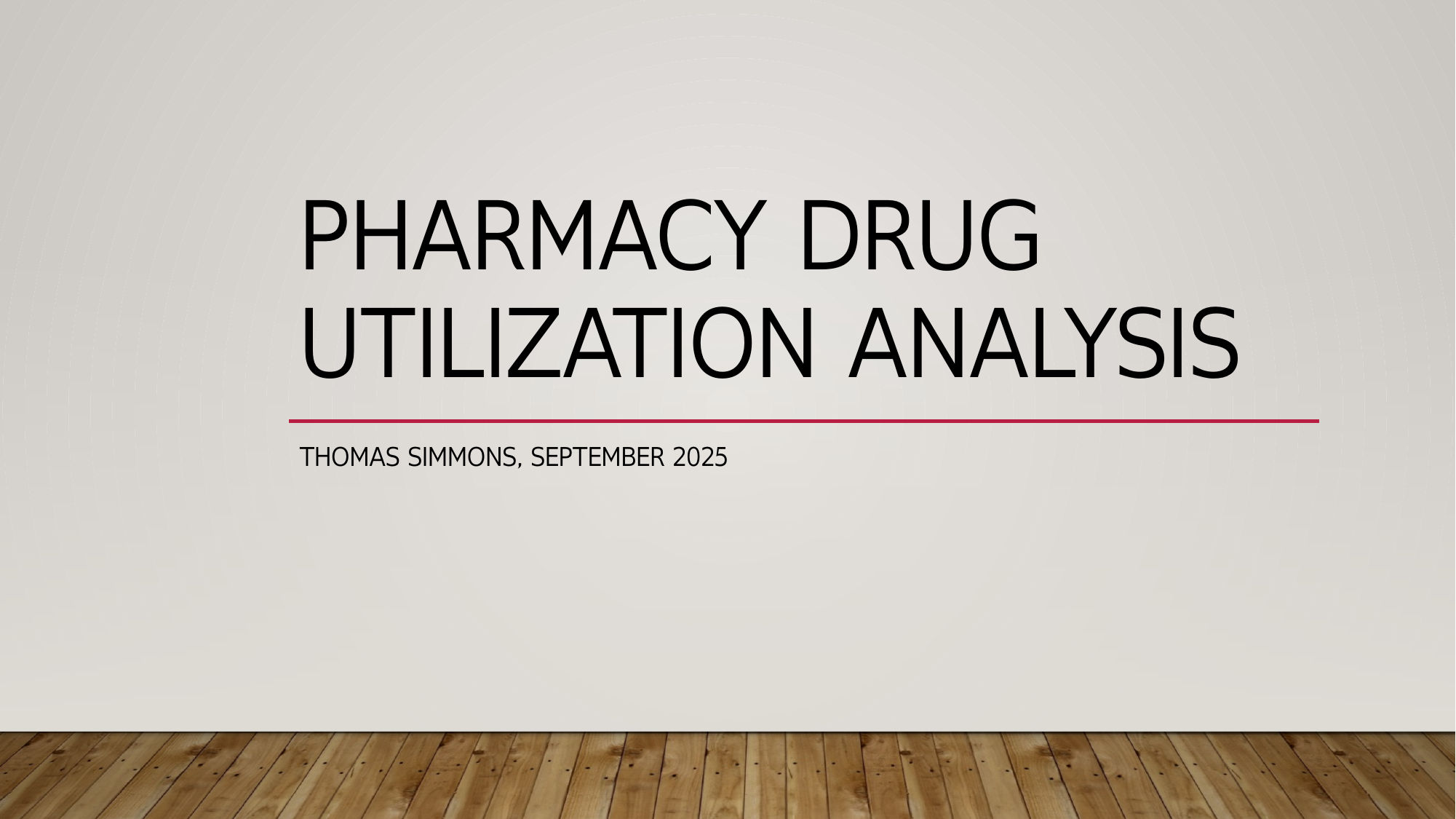

# Pharmacy drug utilization analysis
Thomas Simmons, SEPTEMBER 2025